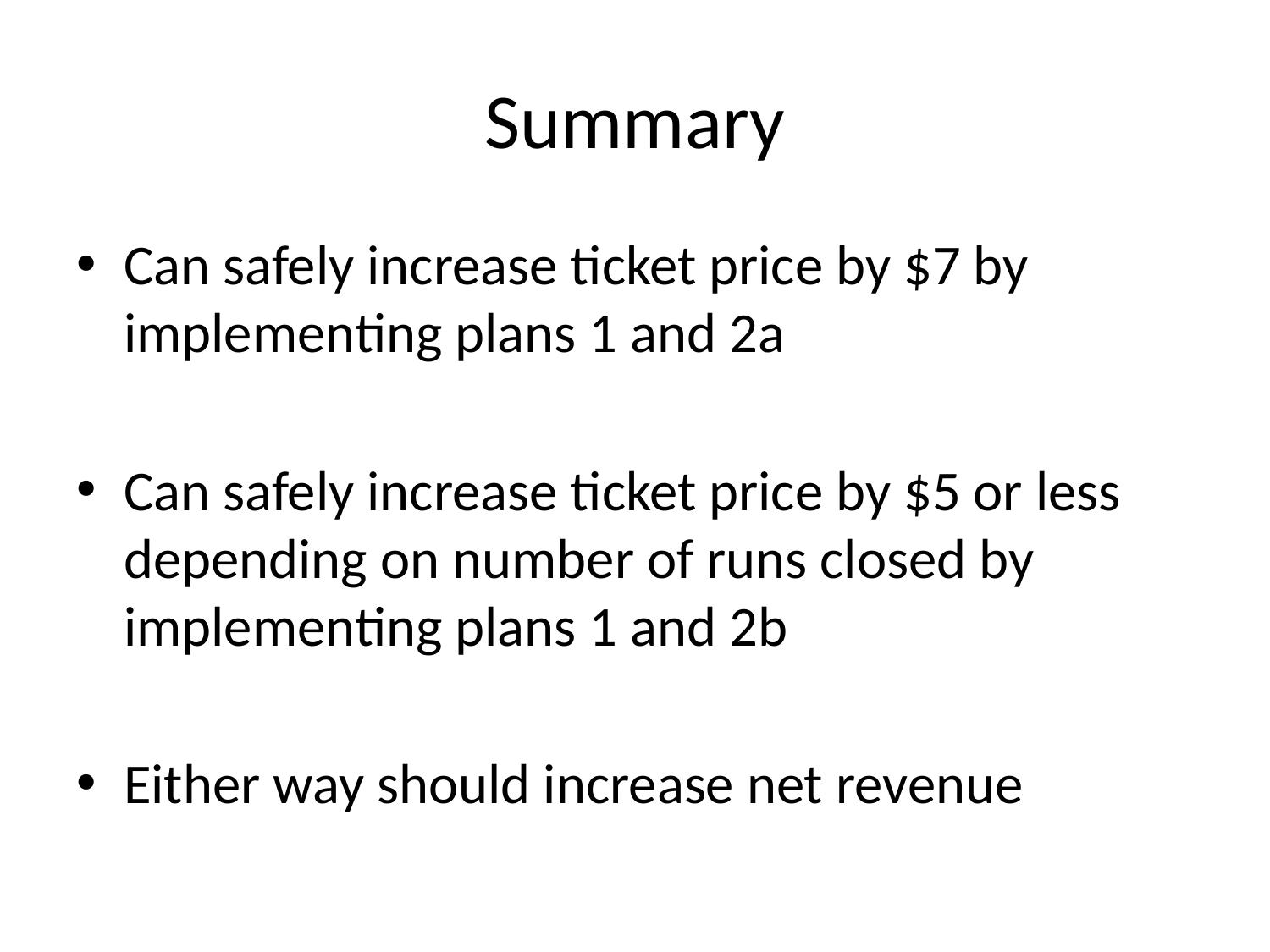

# Summary
Can safely increase ticket price by $7 by implementing plans 1 and 2a

Can safely increase ticket price by $5 or less depending on number of runs closed by implementing plans 1 and 2b

Either way should increase net revenue